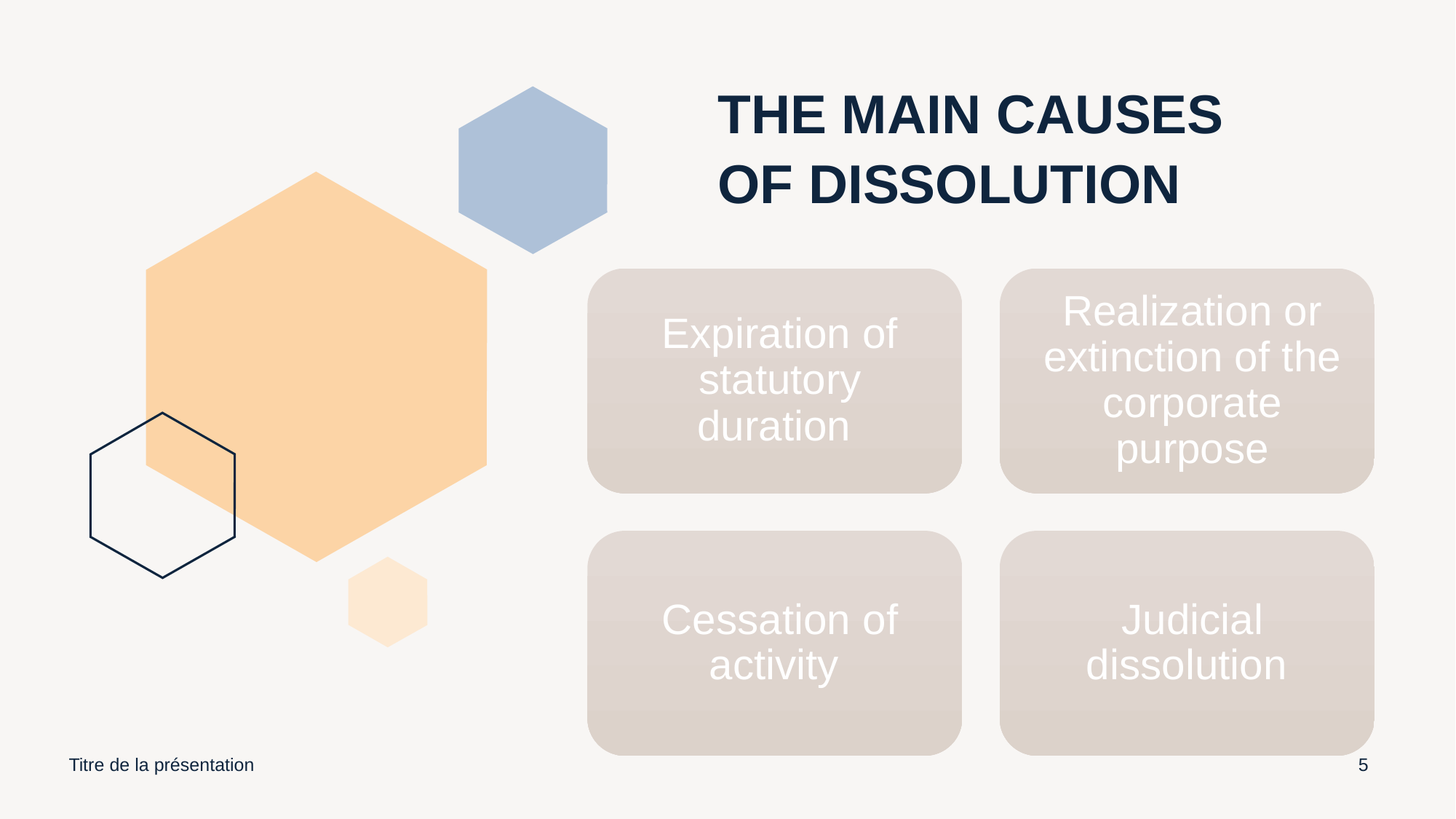

# THE MAIN CAUSES OF DISSOLUTION
Expiration of statutory duration
Realization or extinction of the corporate purpose
Cessation of activity
Judicial dissolution

Titre de la présentation
5